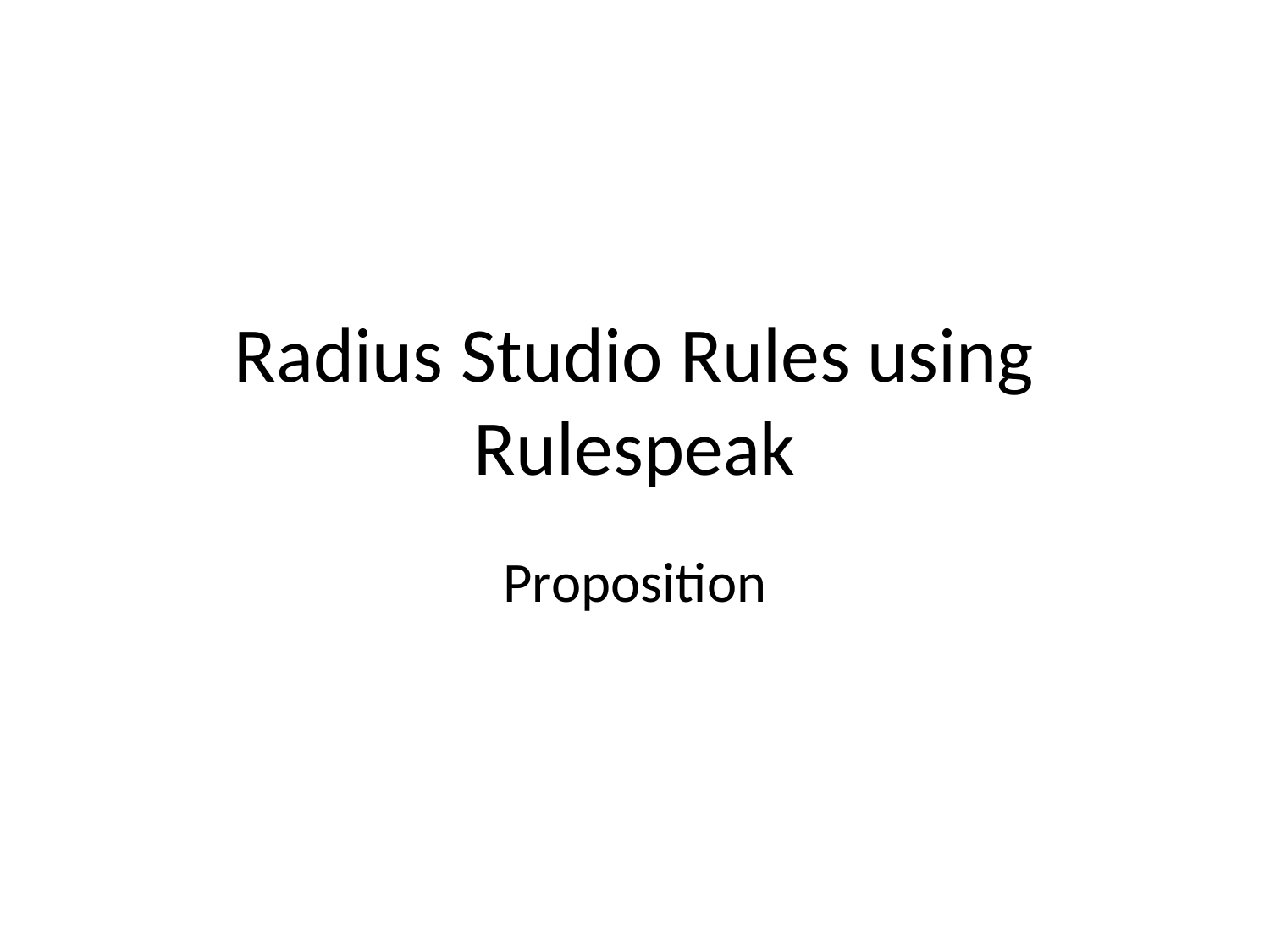

# Radius Studio Rules using Rulespeak
Proposition